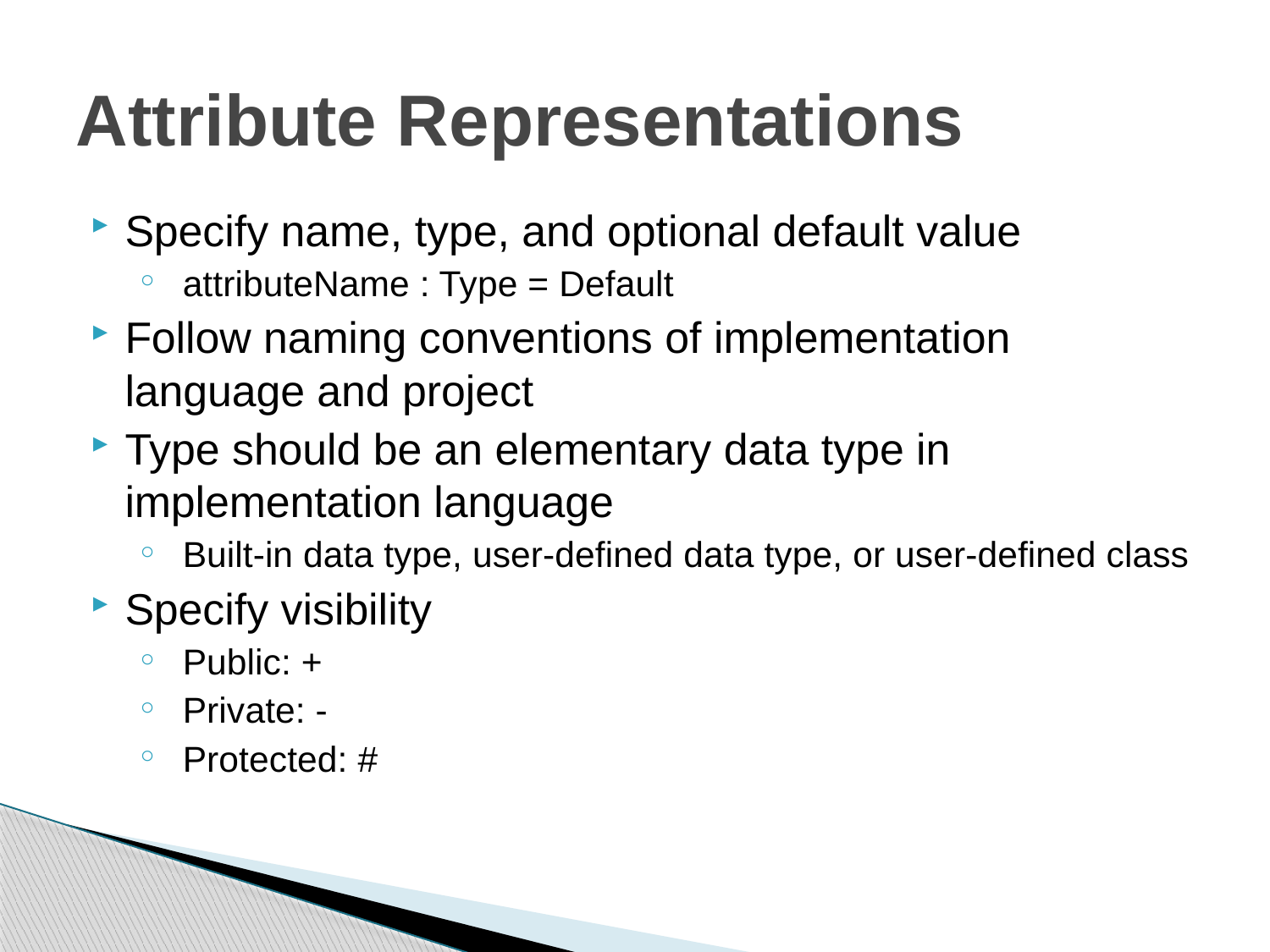

# Attribute Representations
Specify name, type, and optional default value
attributeName : Type = Default
Follow naming conventions of implementation language and project
Type should be an elementary data type in implementation language
Built-in data type, user-defined data type, or user-defined class
Specify visibility
Public: +
Private: -
Protected: #